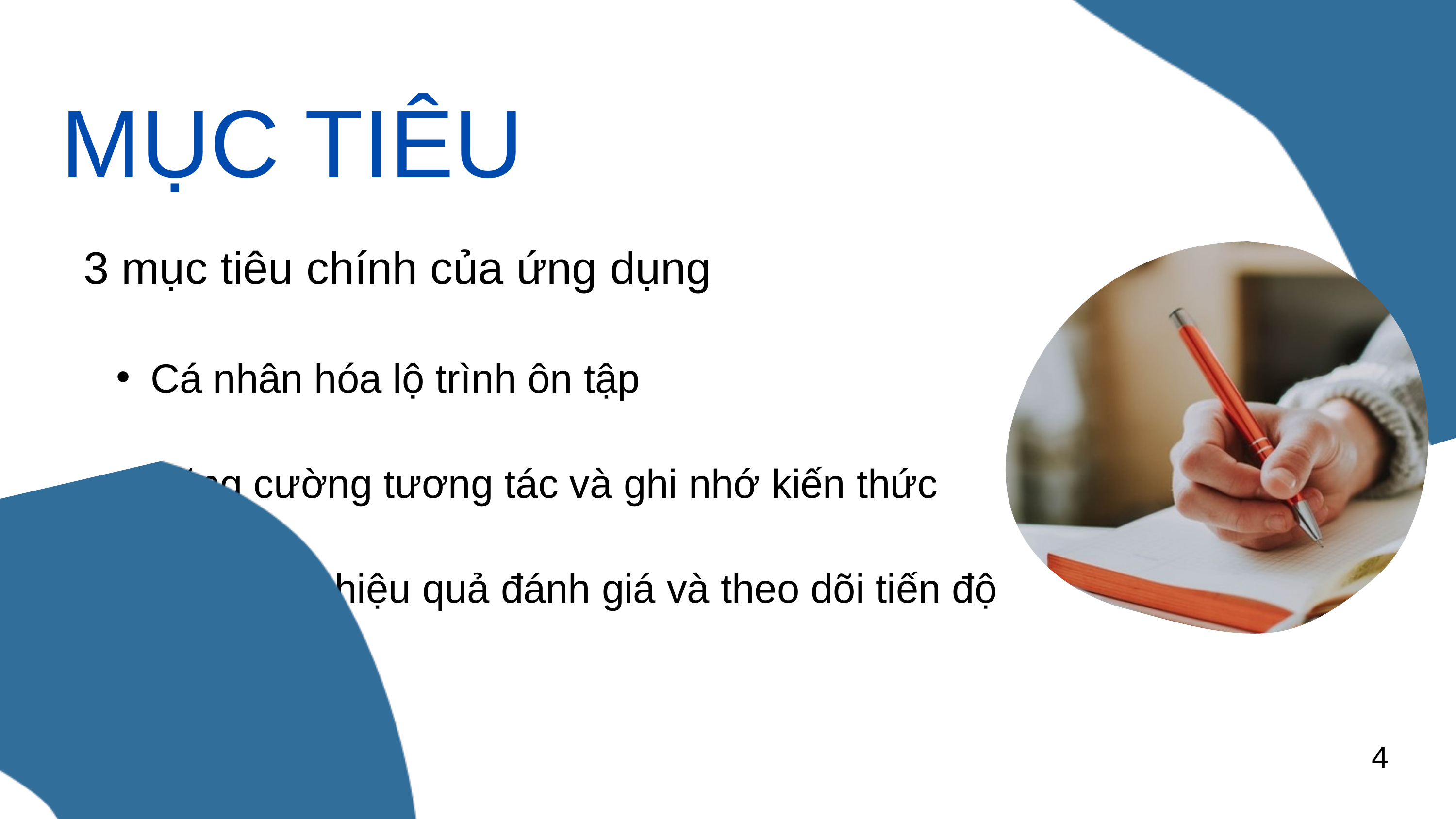

MỤC TIÊU

3 mục tiêu chính của ứng dụng
Cá nhân hóa lộ trình ôn tập

Tăng cường tương tác và ghi nhớ kiến thức

Nâng cao hiệu quả đánh giá và theo dõi tiến độ

4